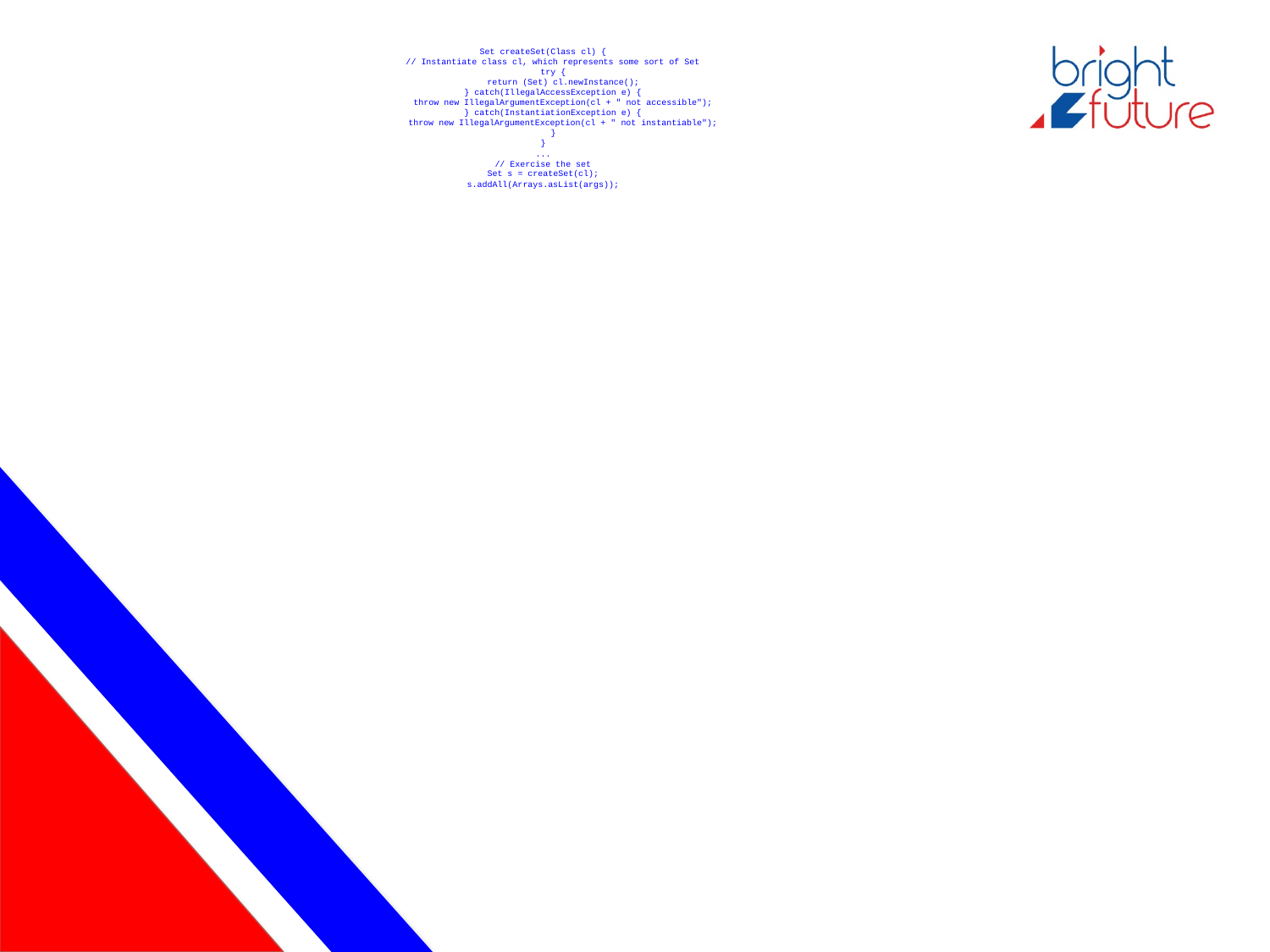

# Set createSet(Class cl) { // Instantiate class cl, which represents some sort of Set try { return (Set) cl.newInstance(); } catch(IllegalAccessException e) { throw new IllegalArgumentException(cl + " not accessible"); } catch(InstantiationException e) { throw new IllegalArgumentException(cl + " not instantiable"); } } ... // Exercise the set Set s = createSet(cl); s.addAll(Arrays.asList(args));